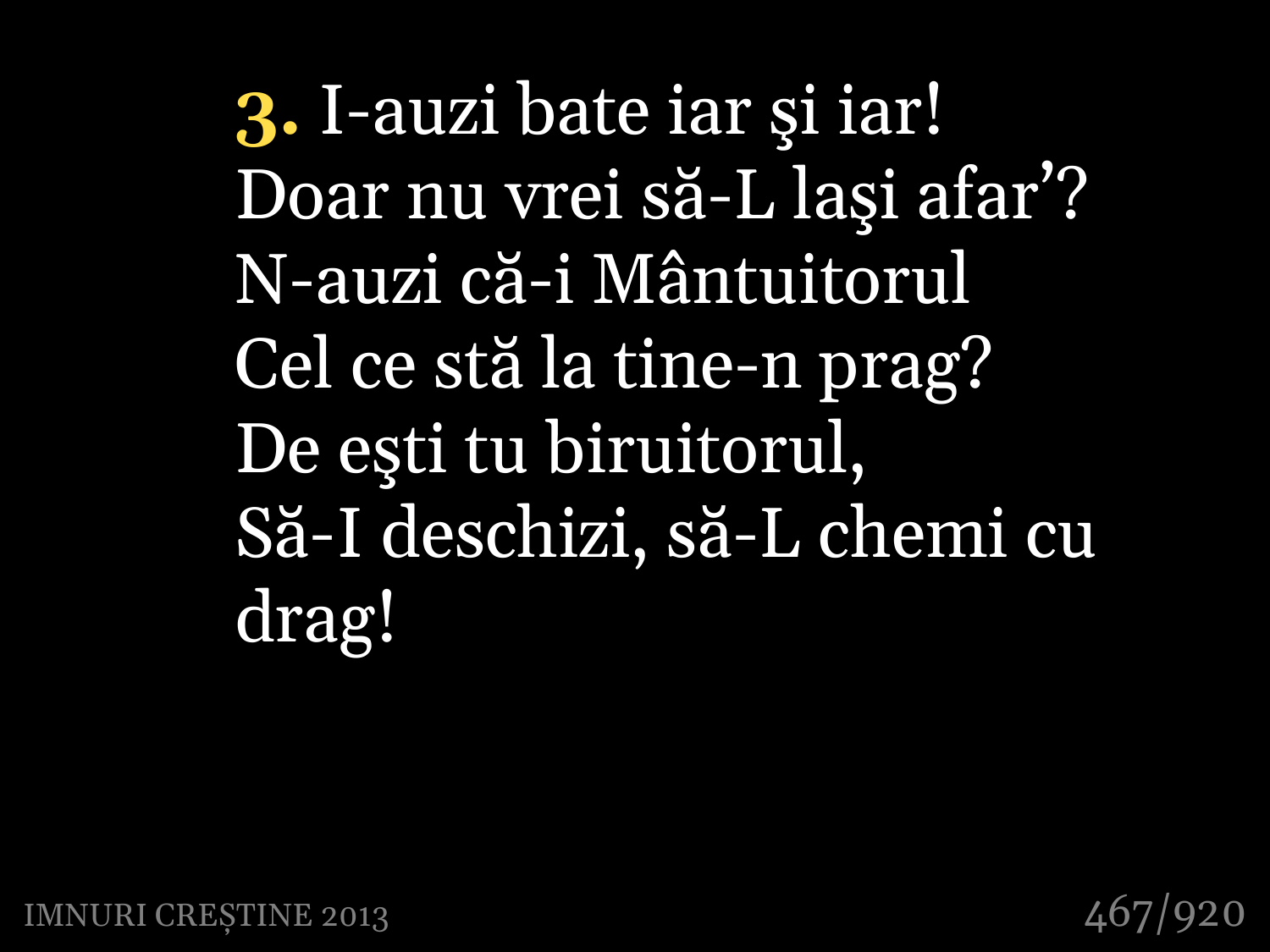

3. I-auzi bate iar şi iar!
Doar nu vrei să-L laşi afar’?
N-auzi că-i Mântuitorul
Cel ce stă la tine-n prag?
De eşti tu biruitorul,
Să-I deschizi, să-L chemi cu drag!
467/920
IMNURI CREȘTINE 2013